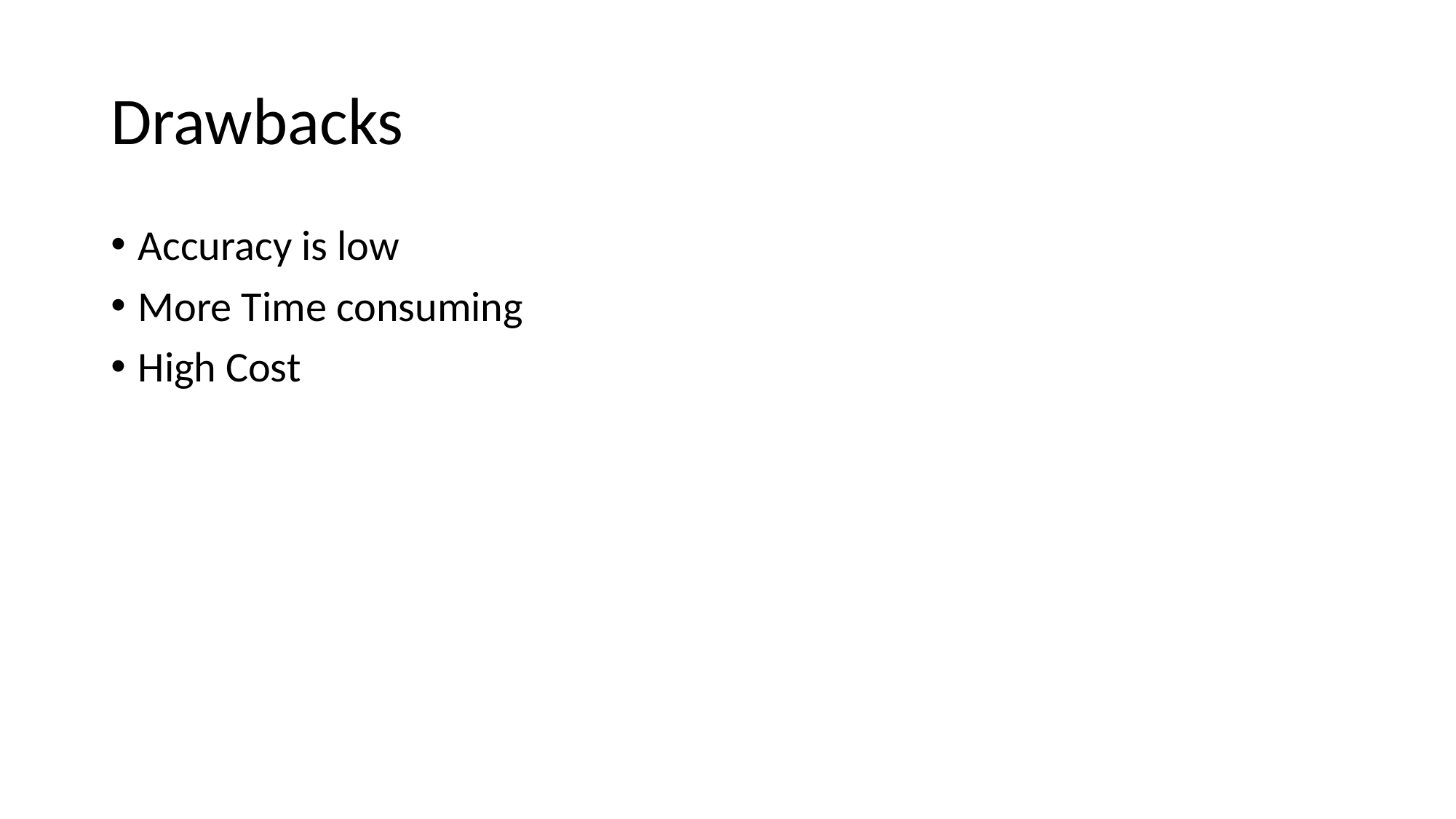

# Drawbacks
Accuracy is low
More Time consuming
High Cost